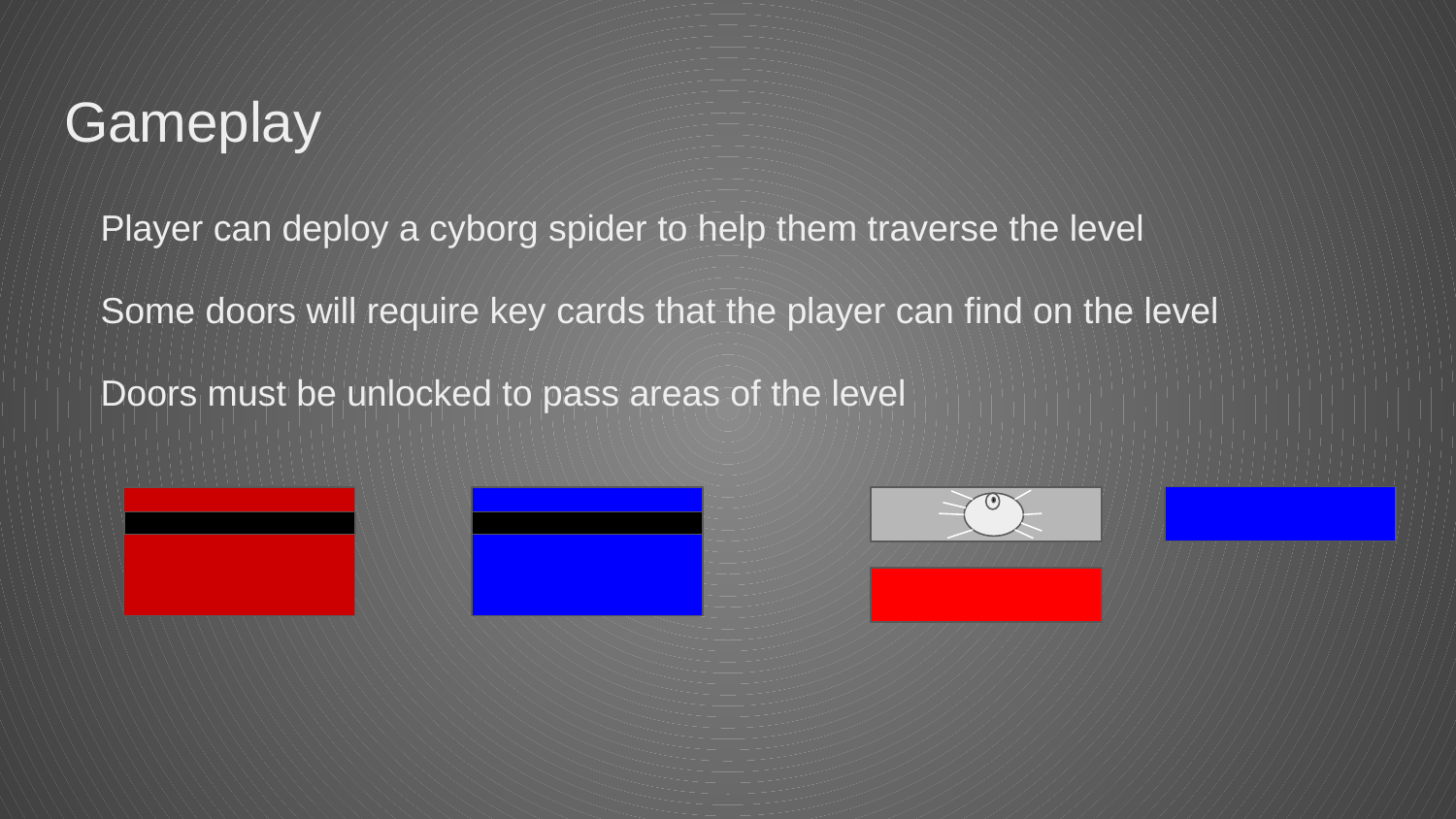

# Gameplay
Player can deploy a cyborg spider to help them traverse the level
Some doors will require key cards that the player can find on the level
Doors must be unlocked to pass areas of the level